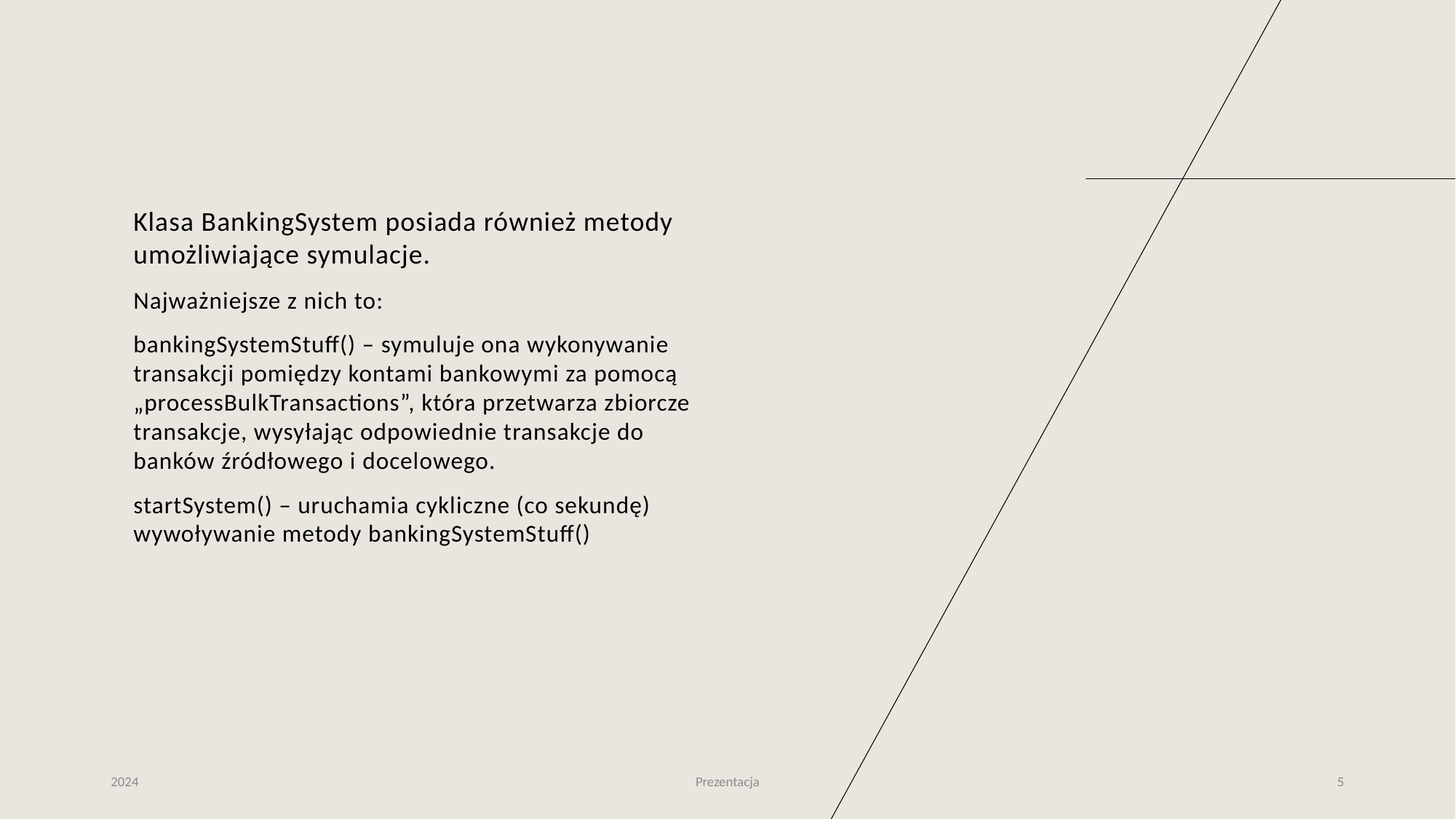

Klasa BankingSystem posiada również metody umożliwiające symulacje.
Najważniejsze z nich to:
bankingSystemStuff() – symuluje ona wykonywanie transakcji pomiędzy kontami bankowymi za pomocą „processBulkTransactions”, która przetwarza zbiorcze transakcje, wysyłając odpowiednie transakcje do banków źródłowego i docelowego.
startSystem() – uruchamia cykliczne (co sekundę) wywoływanie metody bankingSystemStuff()
2024
Prezentacja
5